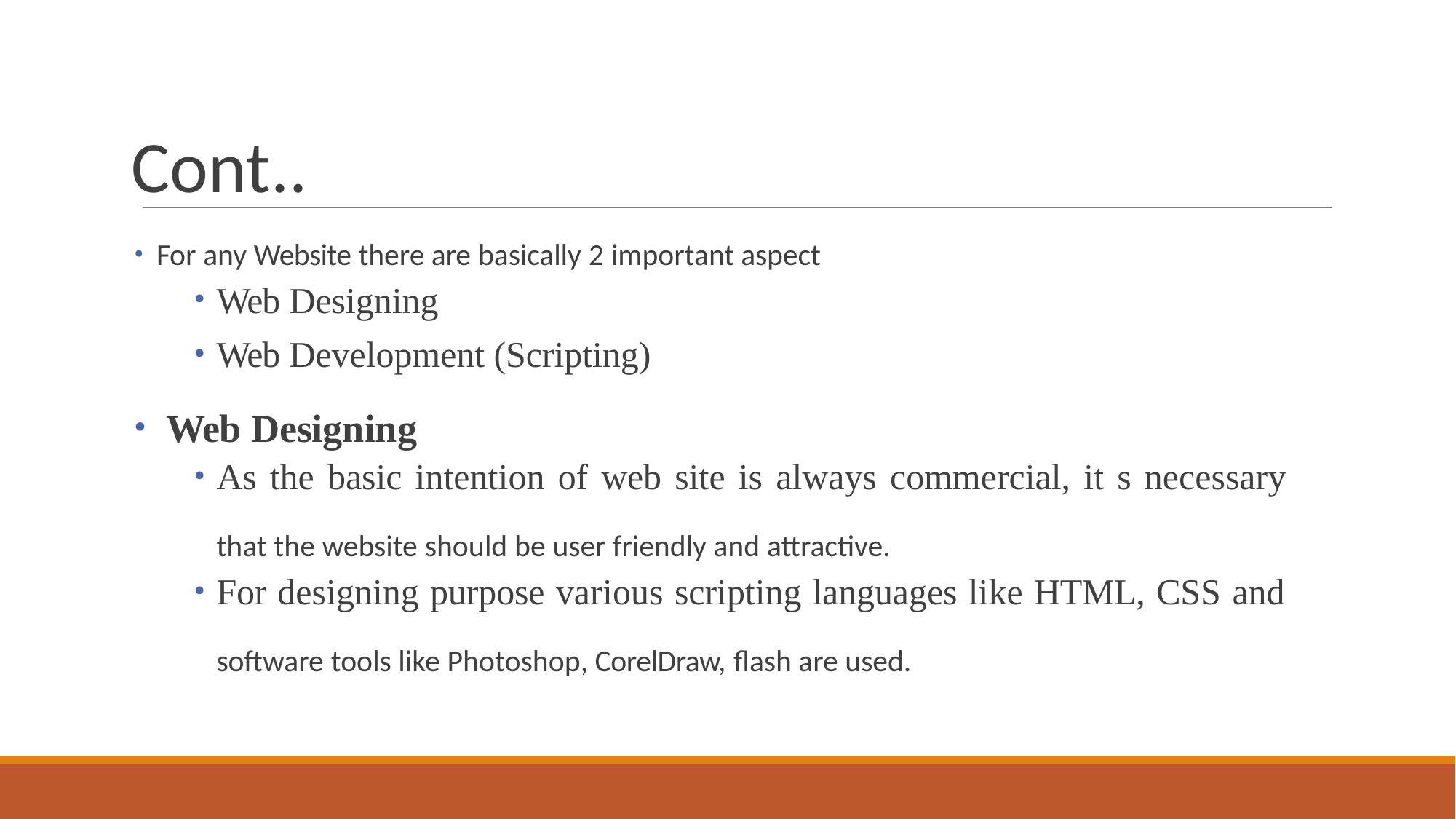

# Cont..
For any Website there are basically 2 important aspect
Web Designing
Web Development (Scripting)
Web Designing
As the basic intention of web site is always commercial, it s necessary
that the website should be user friendly and attractive.
For designing purpose various scripting languages like HTML, CSS and
software tools like Photoshop, CorelDraw, flash are used.